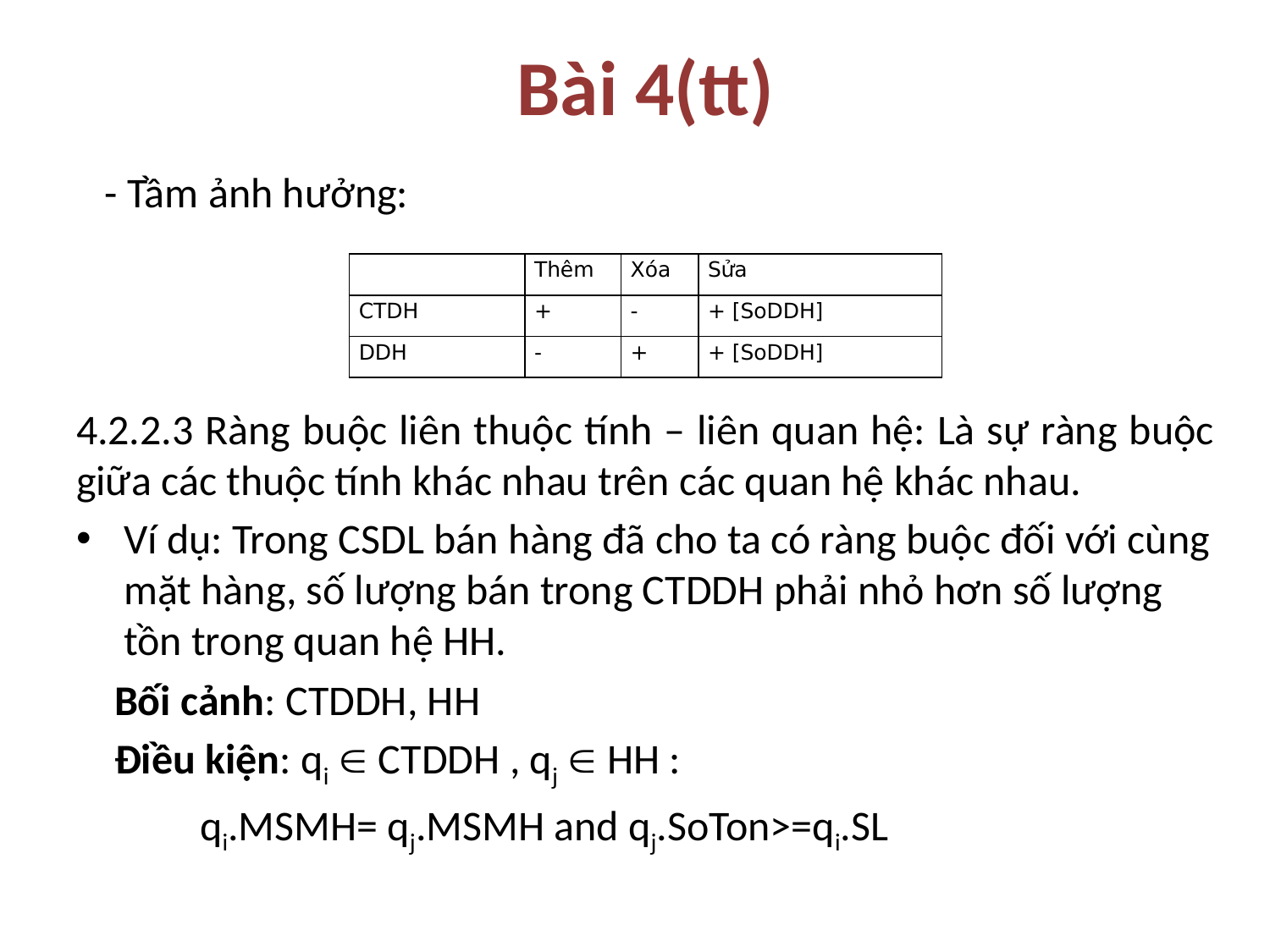

# Bài 4(tt)
   - Tầm ảnh hưởng:

4.2.2.3 Ràng buộc liên thuộc tính – liên quan hệ: Là sự ràng buộc giữa các thuộc tính khác nhau trên các quan hệ khác nhau.
Ví dụ: Trong CSDL bán hàng đã cho ta có ràng buộc đối với cùng mặt hàng, số lượng bán trong CTDDH phải nhỏ hơn số lượng tồn trong quan hệ HH.
    Bối cảnh: CTDDH, HH
    Điều kiện: qi ∈ CTDDH , qj ∈ HH :
             qi.MSMH= qj.MSMH and qj.SoTon>=qi.SL

|  | Thêm | Xóa | Sửa |
| --- | --- | --- | --- |
| CTDH | + | - | + [SoDDH] |
| DDH | - | + | + [SoDDH] |